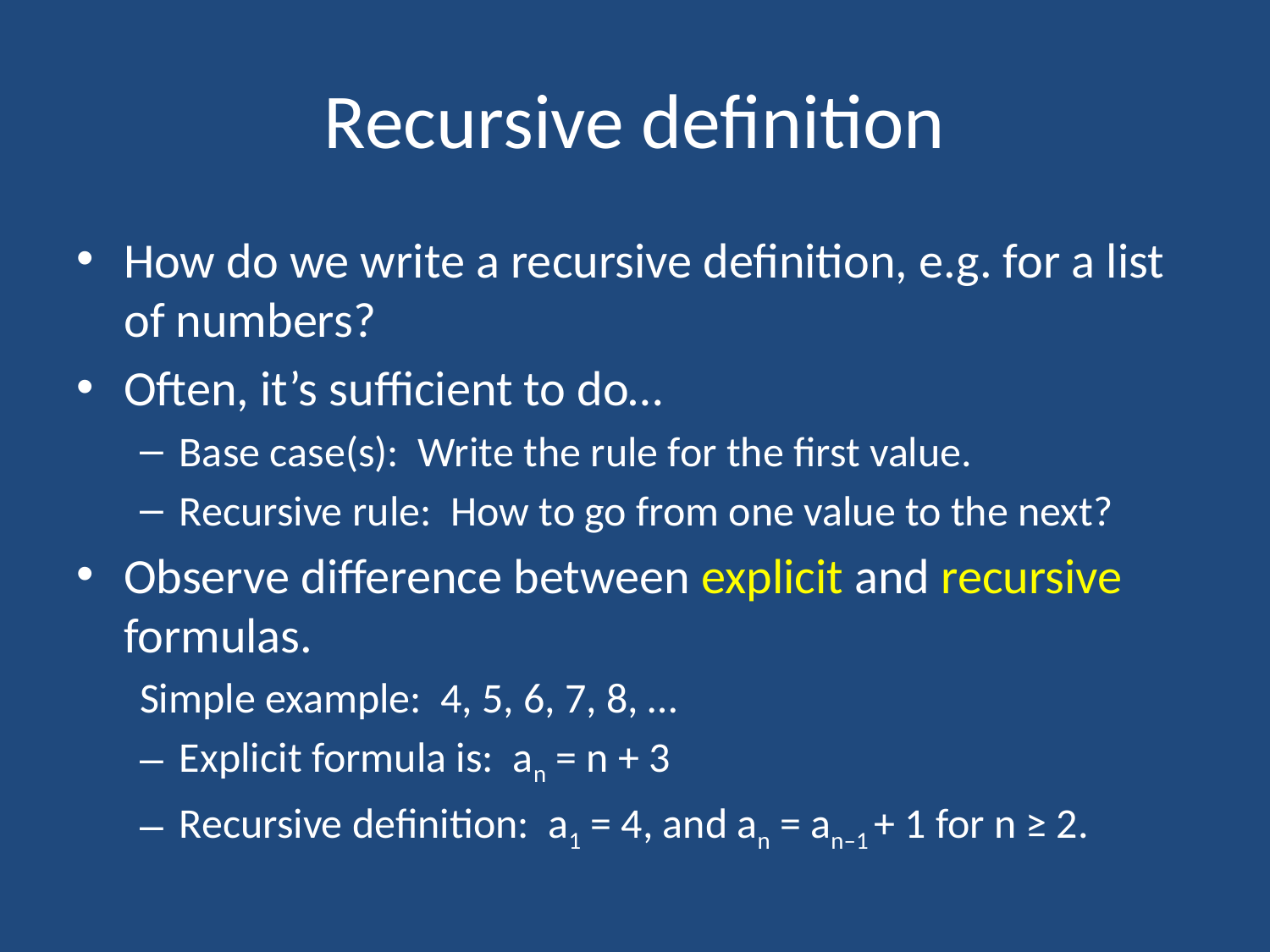

# Recursive definition
How do we write a recursive definition, e.g. for a list of numbers?
Often, it’s sufficient to do…
Base case(s):  Write the rule for the first value.
Recursive rule:  How to go from one value to the next?
Observe difference between explicit and recursive formulas.
Simple example:  4, 5, 6, 7, 8, …
Explicit formula is:  an = n + 3
Recursive definition:  a1 = 4, and an = an–1 + 1 for n ≥ 2.